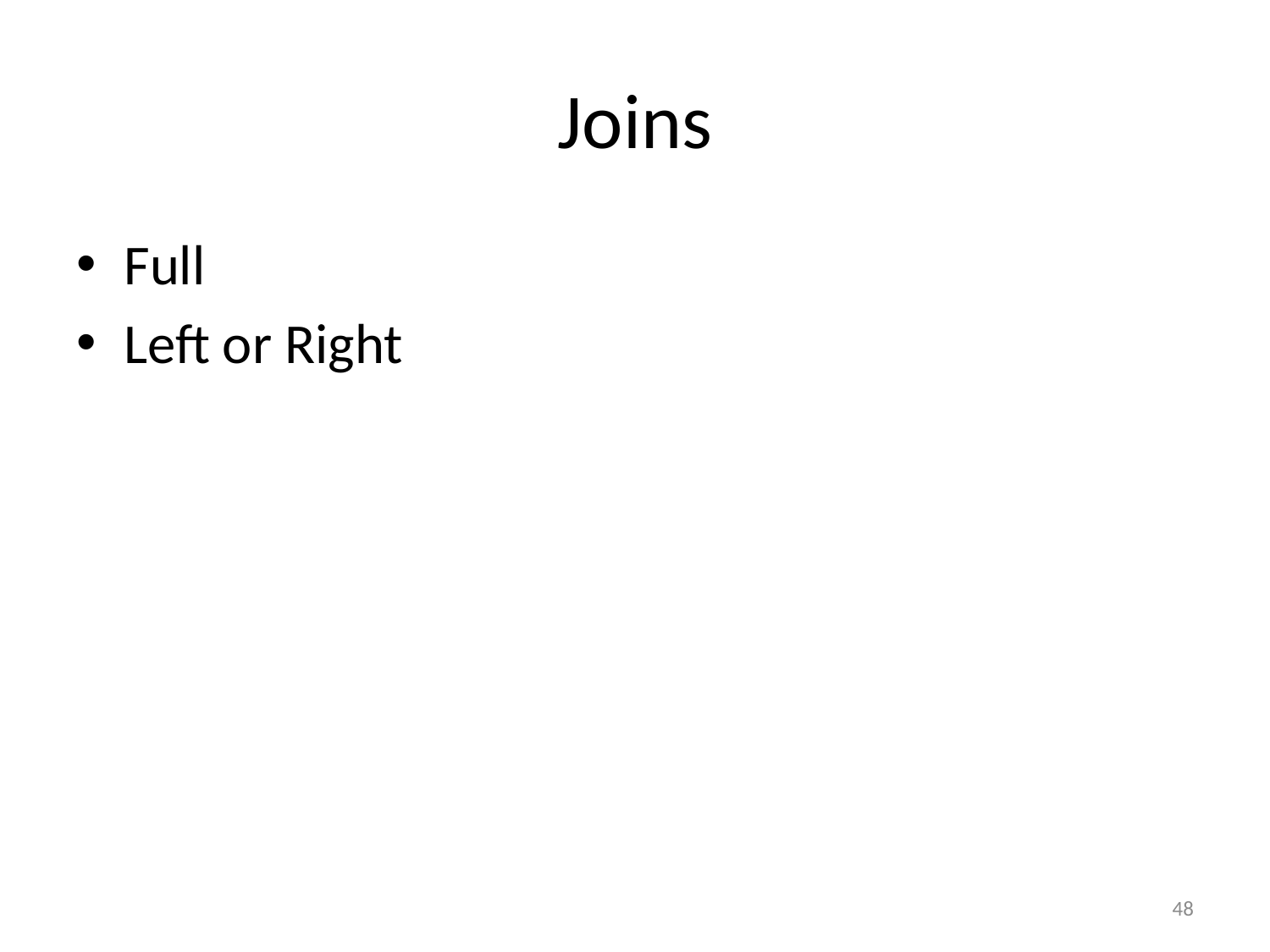

# Joins
Full
Left or Right
48